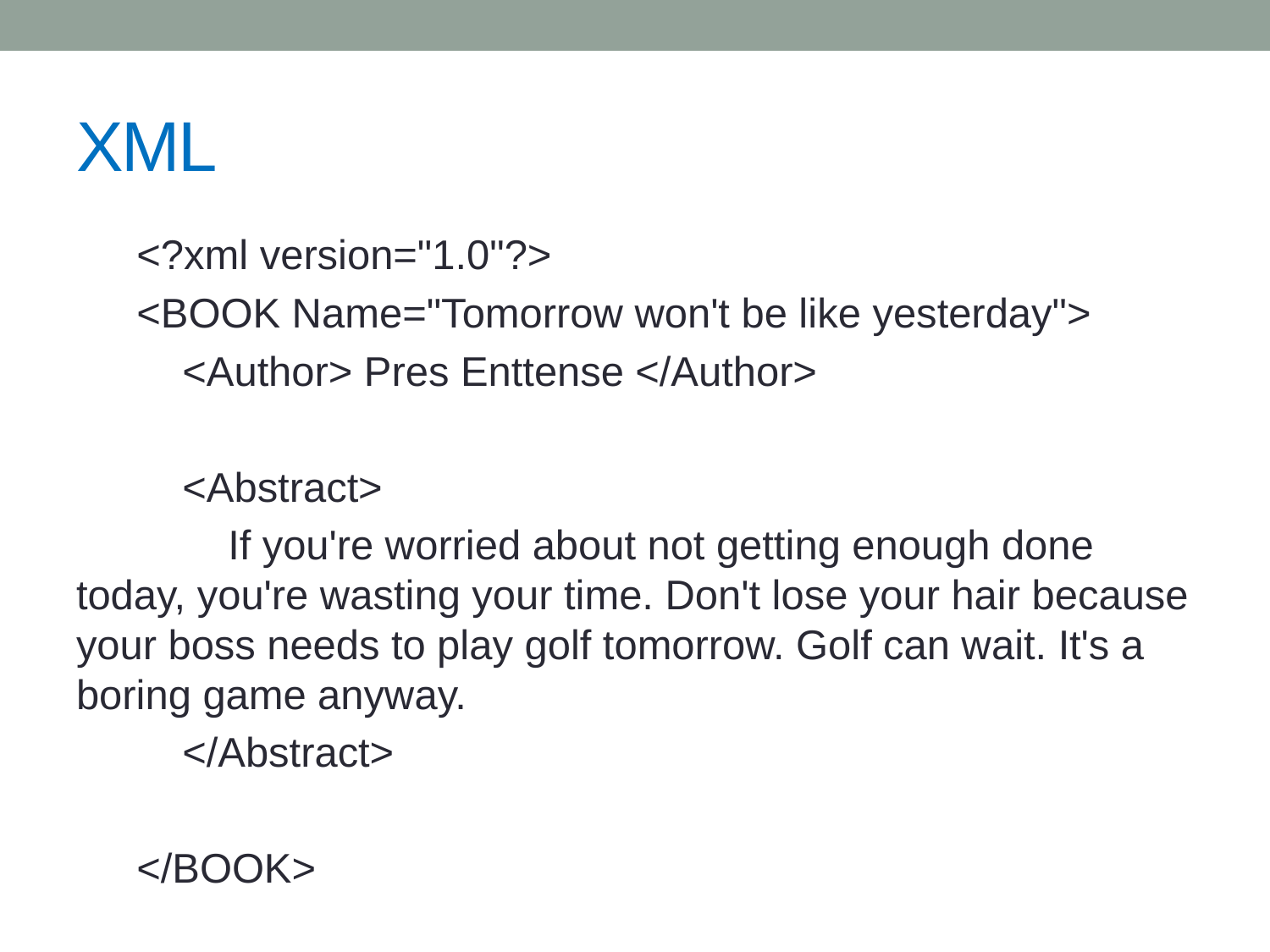

# XML
<?xml version="1.0"?>
<BOOK Name="Tomorrow won't be like yesterday">
    <Author> Pres Enttense </Author>

    <Abstract>
        If you're worried about not getting enough done today, you're wasting your time. Don't lose your hair because your boss needs to play golf tomorrow. Golf can wait. It's a boring game anyway.
    </Abstract>

</BOOK>